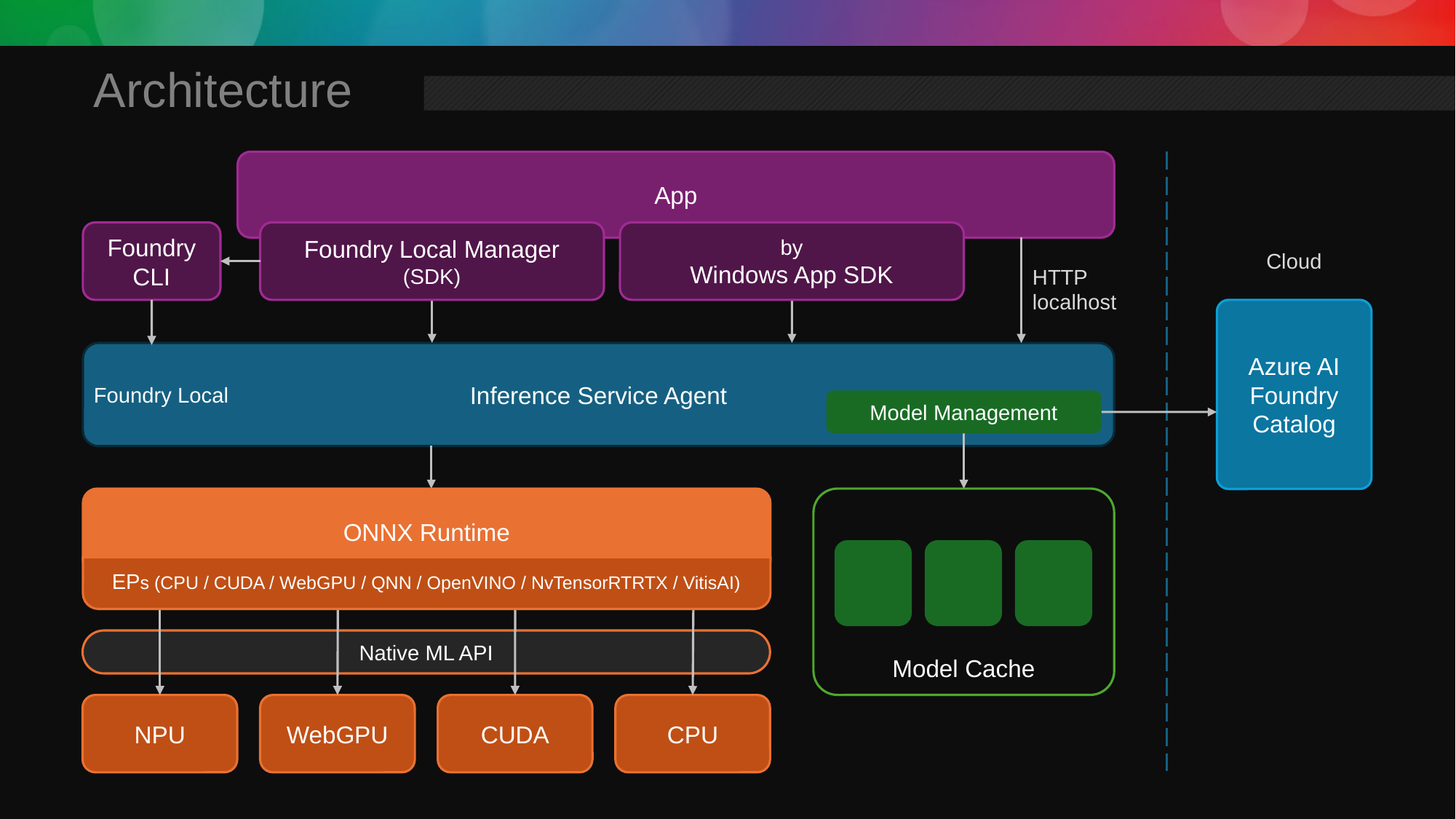

Architecture

App
Foundry
CLI
Foundry Local Manager
(SDK)
by
Windows App SDK
Cloud
HTTP
localhost
Azure AI
Foundry
Catalog
Inference Service Agent
Foundry Local
Model Management
ONNX Runtime
Model Cache

EPs (CPU / CUDA / WebGPU / QNN / OpenVINO / NvTensorRTRTX / VitisAI)
Native ML API
NPU
WebGPU
CUDA
CPU